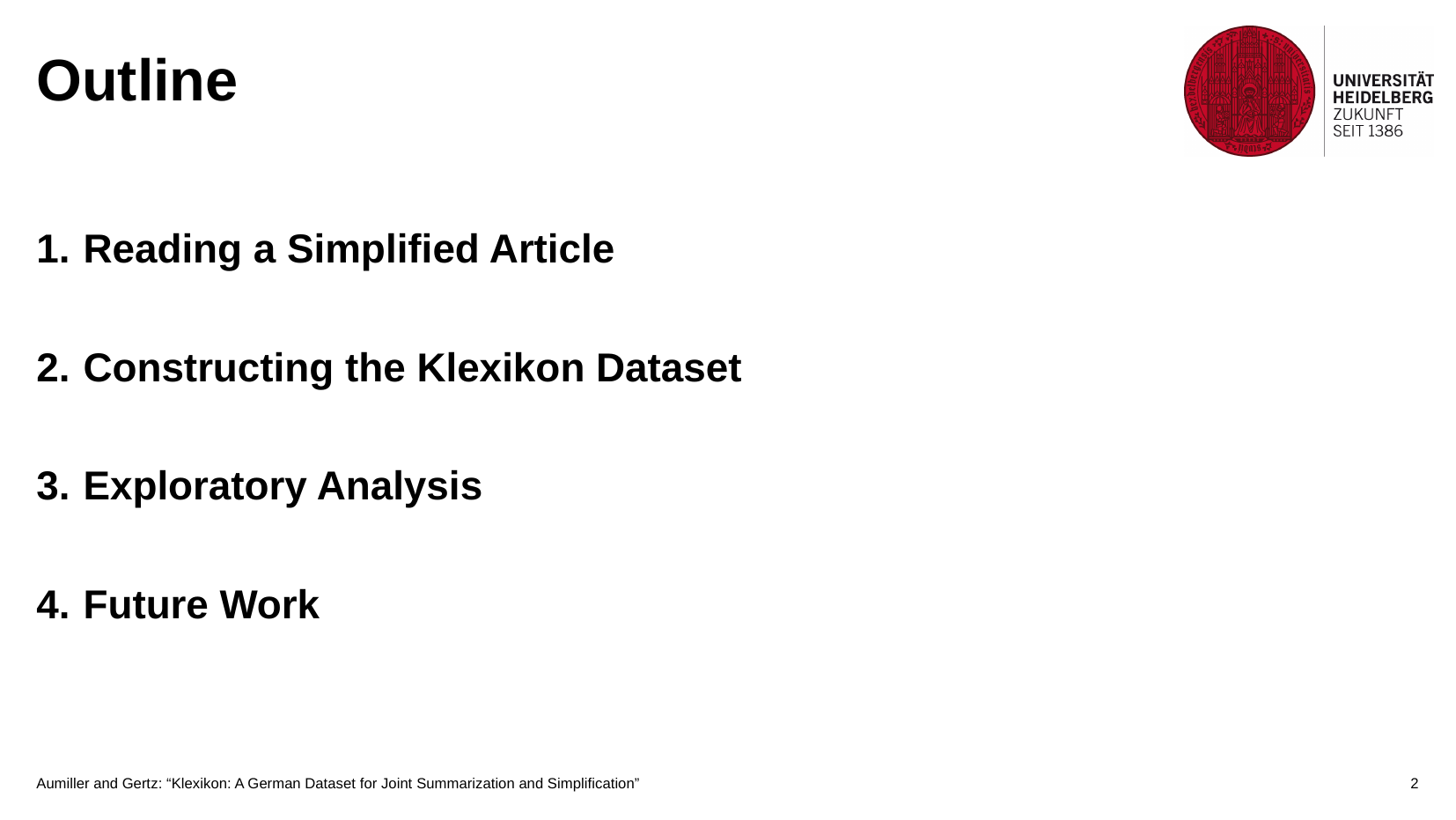

Reading a Simplified Article
 Constructing the Klexikon Dataset
 Exploratory Analysis
 Future Work
Aumiller and Gertz: “Klexikon: A German Dataset for Joint Summarization and Simplification”
2